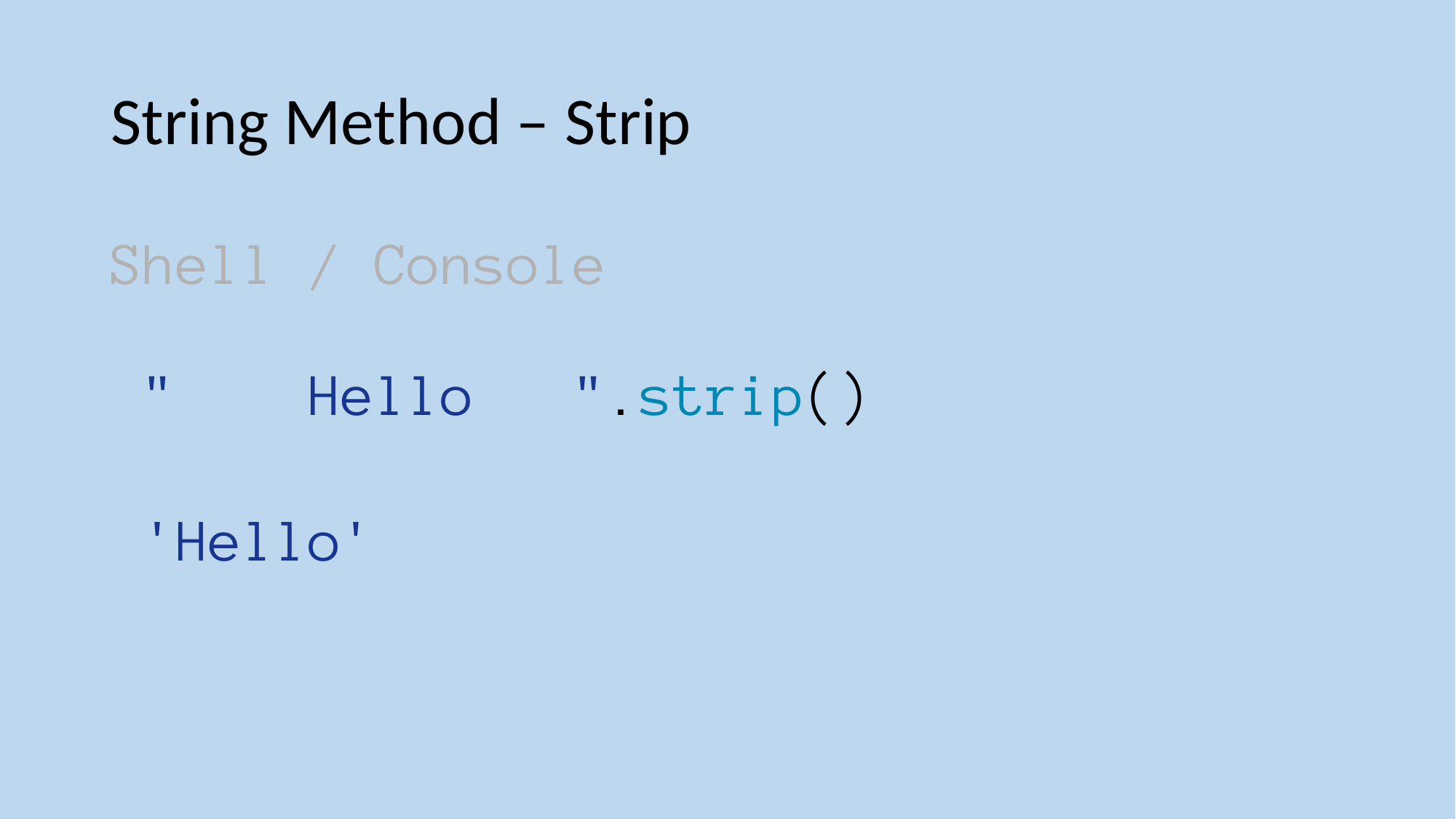

# String Method – Strip
Shell / Console

 "    Hello   ".strip()

 'Hello'